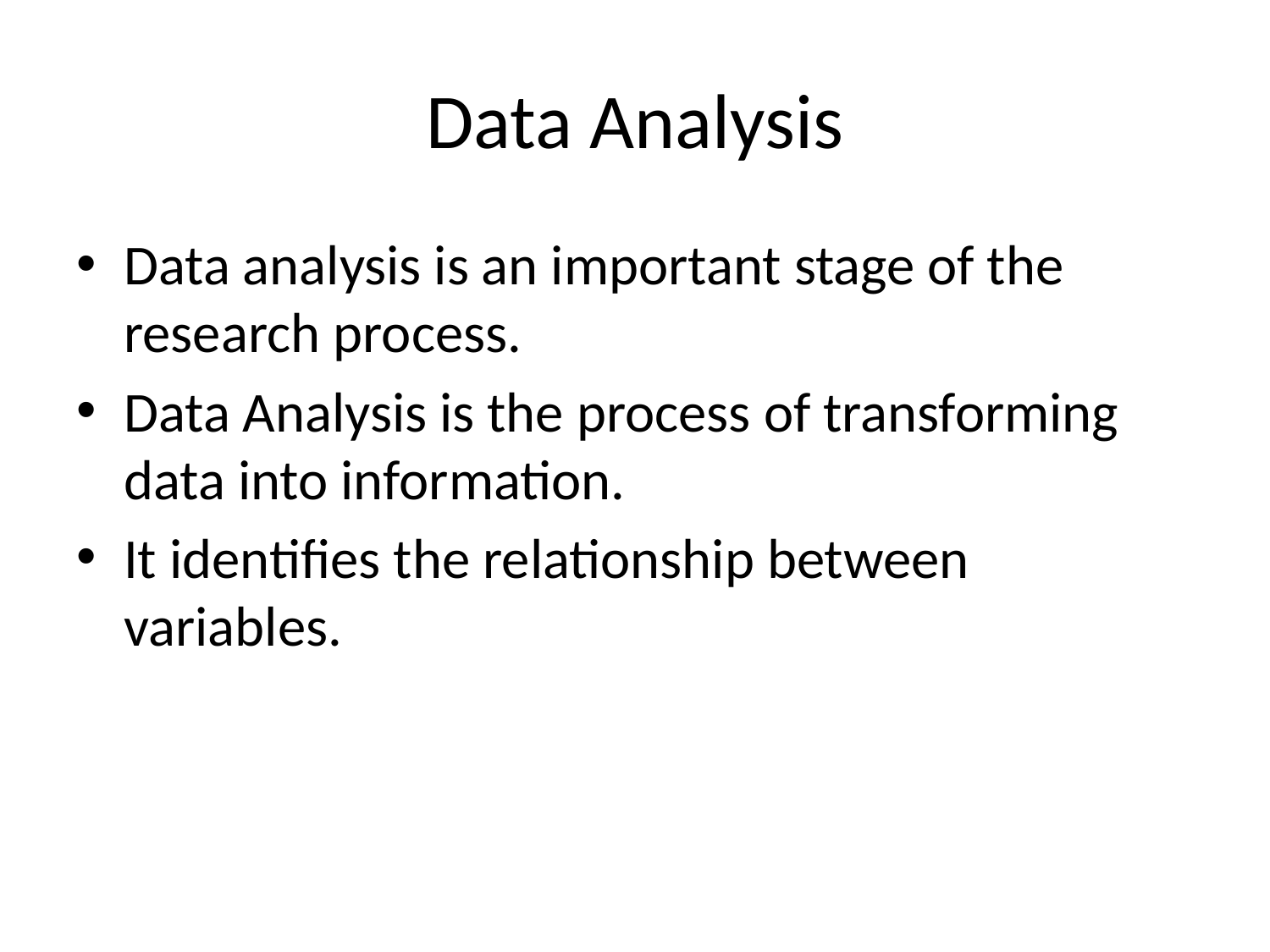

# Data Analysis
Data analysis is an important stage of the research process.
Data Analysis is the process of transforming data into information.
It identifies the relationship between variables.